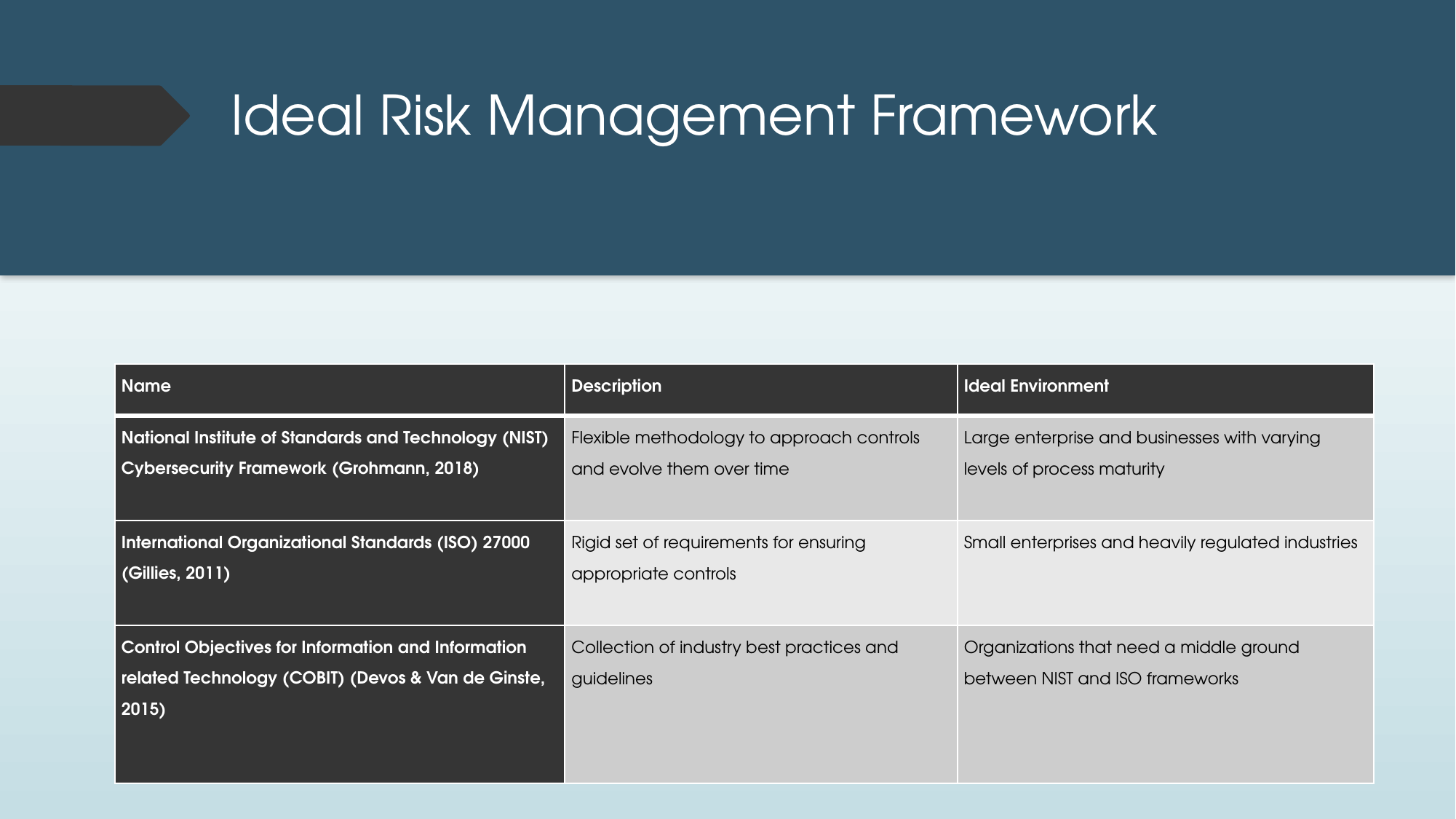

# Ideal Risk Management Framework

| Name | Description | Ideal Environment |
| --- | --- | --- |
| National Institute of Standards and Technology (NIST) Cybersecurity Framework (Grohmann, 2018) | Flexible methodology to approach controls and evolve them over time | Large enterprise and businesses with varying levels of process maturity |
| International Organizational Standards (ISO) 27000 (Gillies, 2011) | Rigid set of requirements for ensuring appropriate controls | Small enterprises and heavily regulated industries |
| Control Objectives for Information and Information related Technology (COBIT) (Devos & Van de Ginste, 2015) | Collection of industry best practices and guidelines | Organizations that need a middle ground between NIST and ISO frameworks |